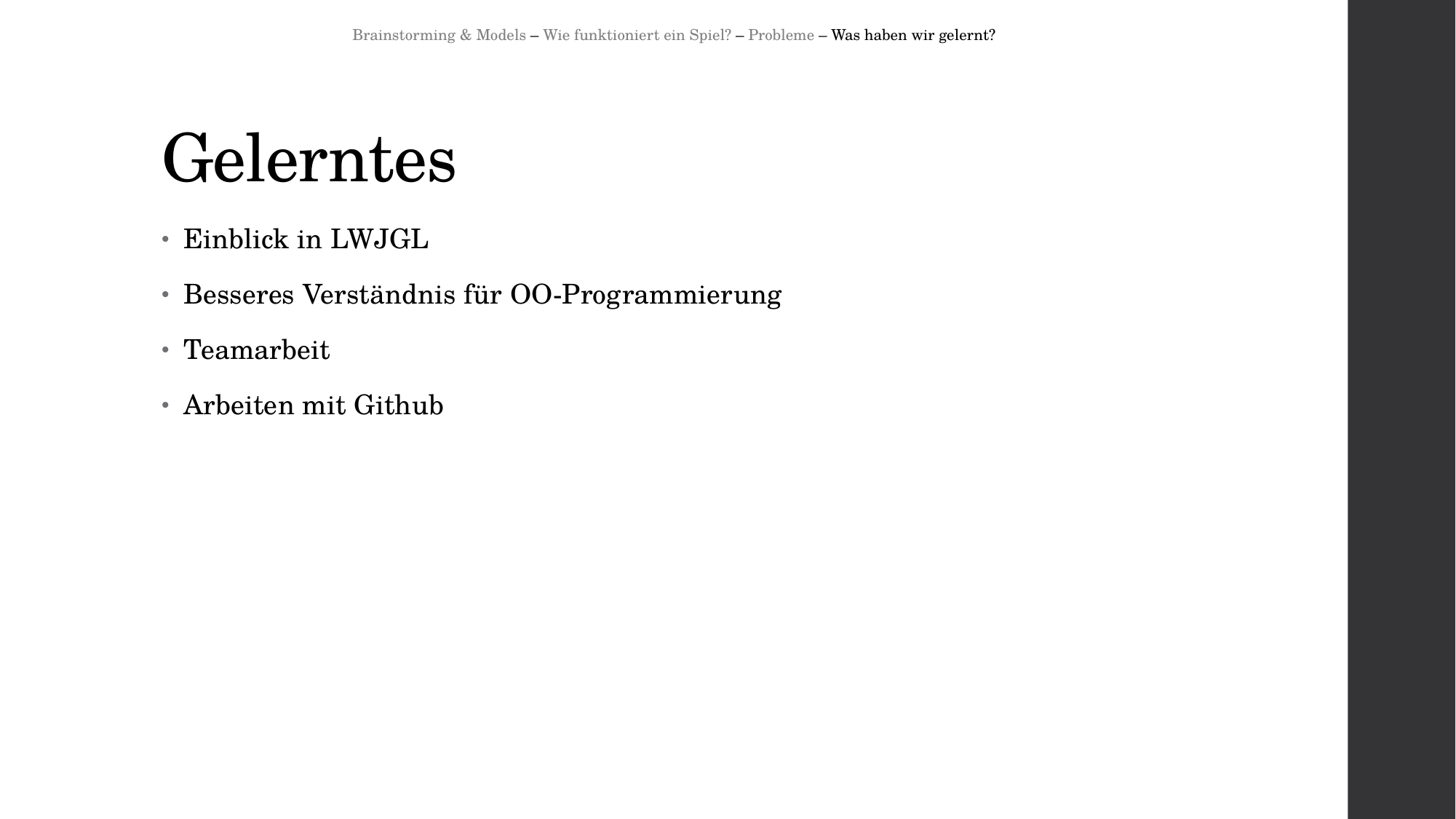

Brainstorming & Models – Wie funktioniert ein Spiel? – Probleme – Was haben wir gelernt?
# Gelerntes
Einblick in LWJGL
Besseres Verständnis für OO-Programmierung
Teamarbeit
Arbeiten mit Github